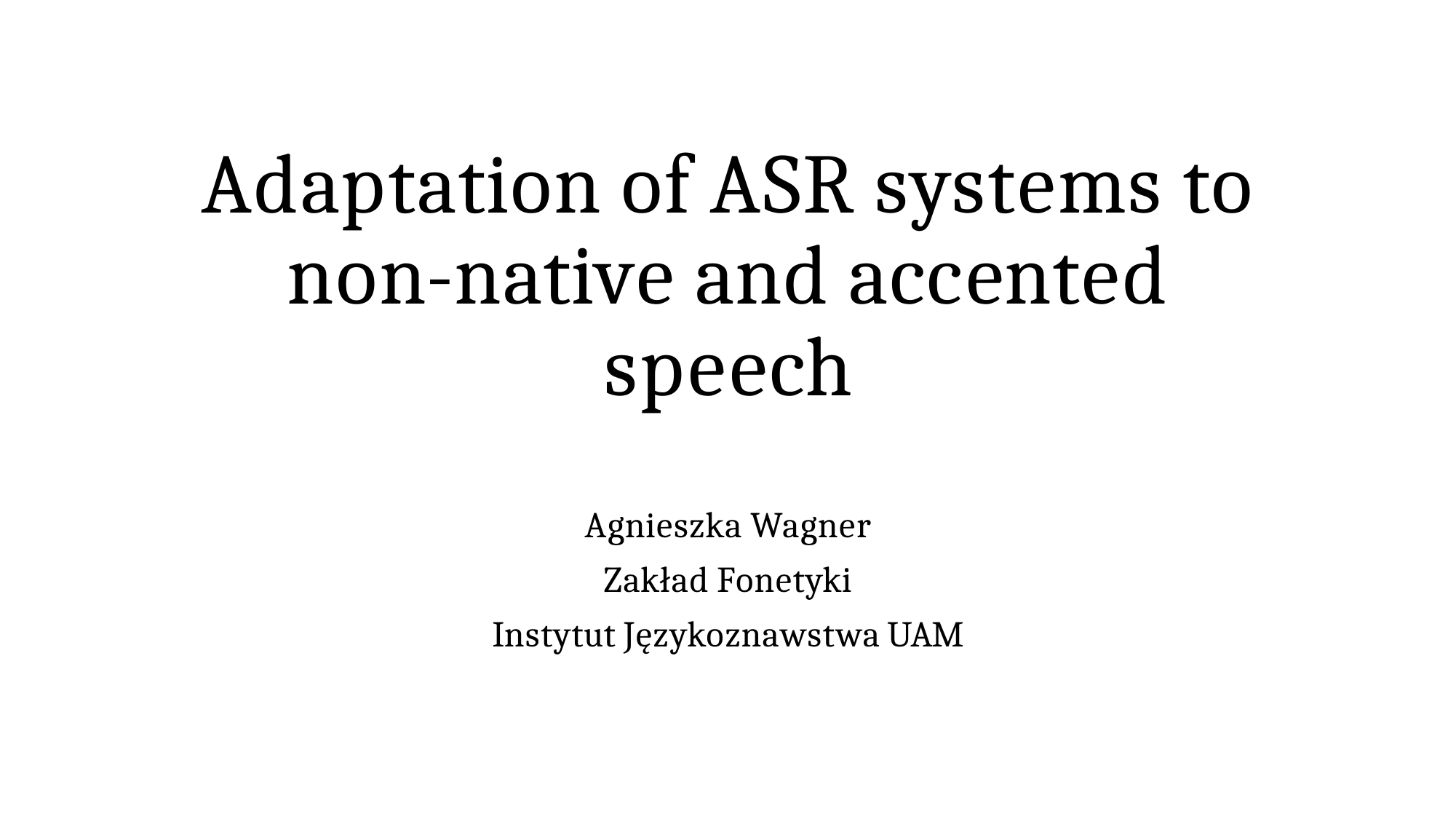

# Adaptation of ASR systems to non-native and accented speech
Agnieszka Wagner
Zakład Fonetyki
Instytut Językoznawstwa UAM